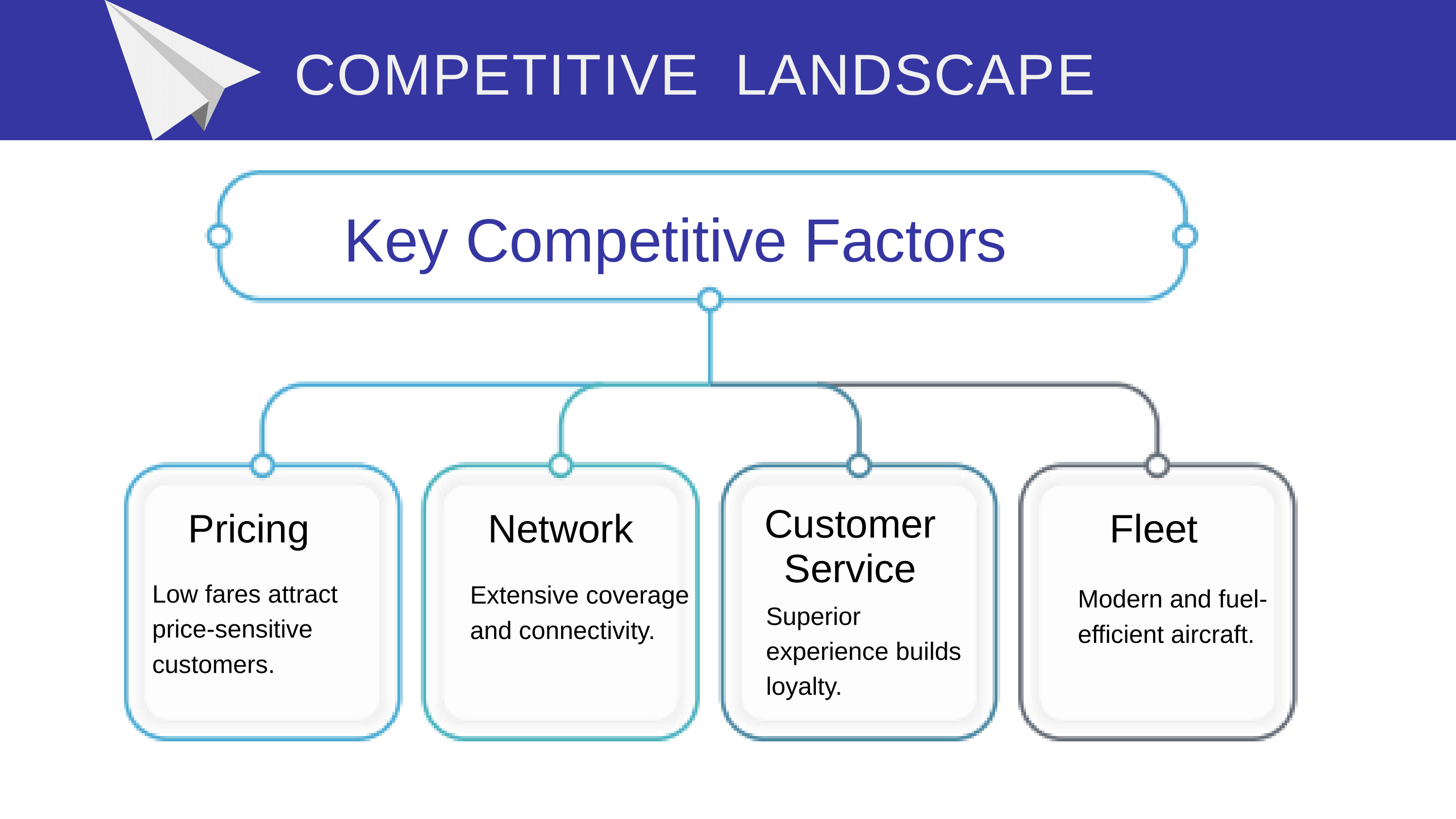

COMPETITIVE  LANDSCAPE

Key Competitive Factors
Pricing
Network
Fleet
Customer
Service
Low fares attract price-sensitive customers.
Extensive coverage and connectivity.
Modern and fuel-efficient aircraft.
Superior experience builds loyalty.